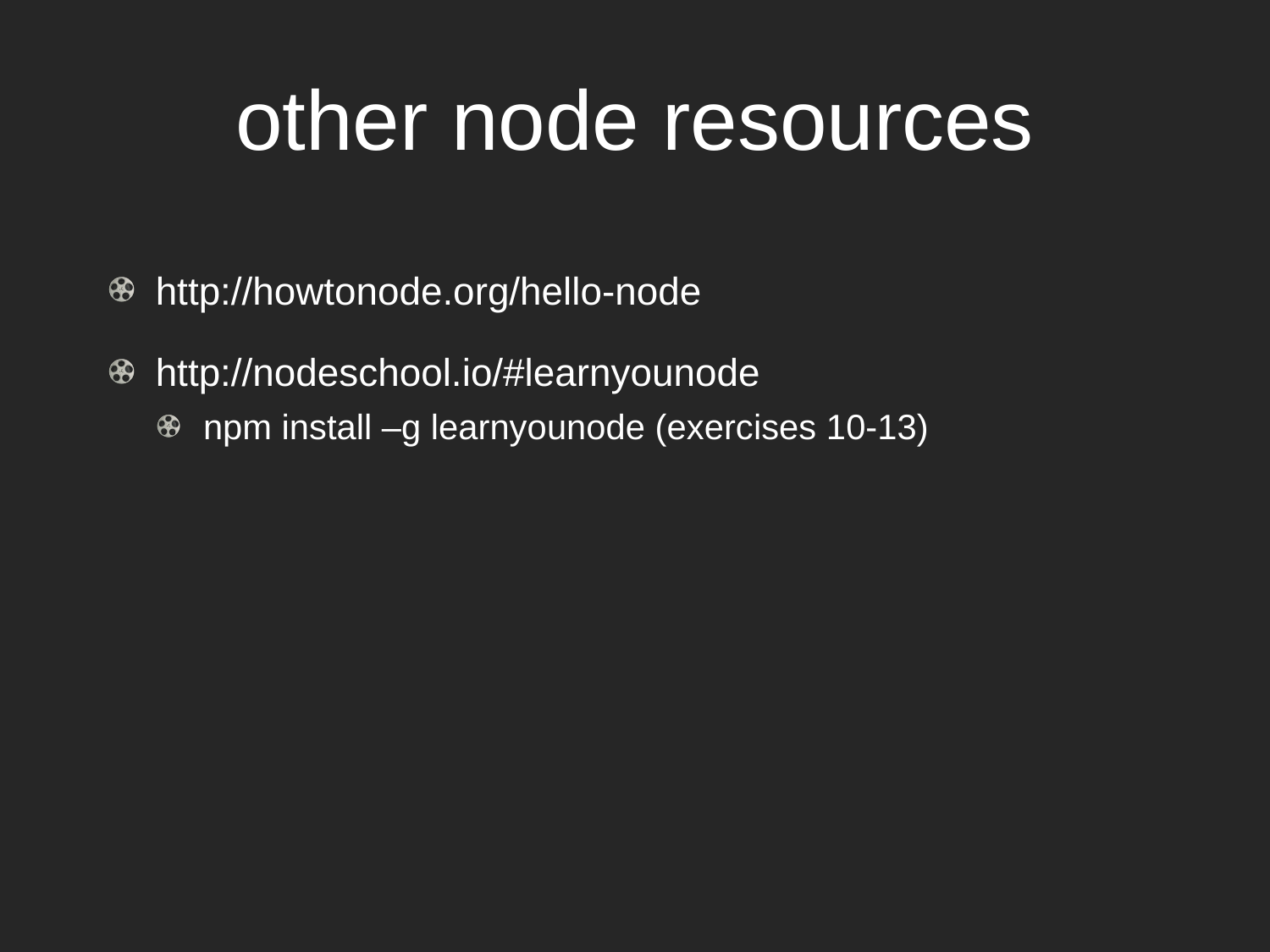

# other node resources
http://howtonode.org/hello-node
http://nodeschool.io/#learnyounode
npm install –g learnyounode (exercises 10-13)